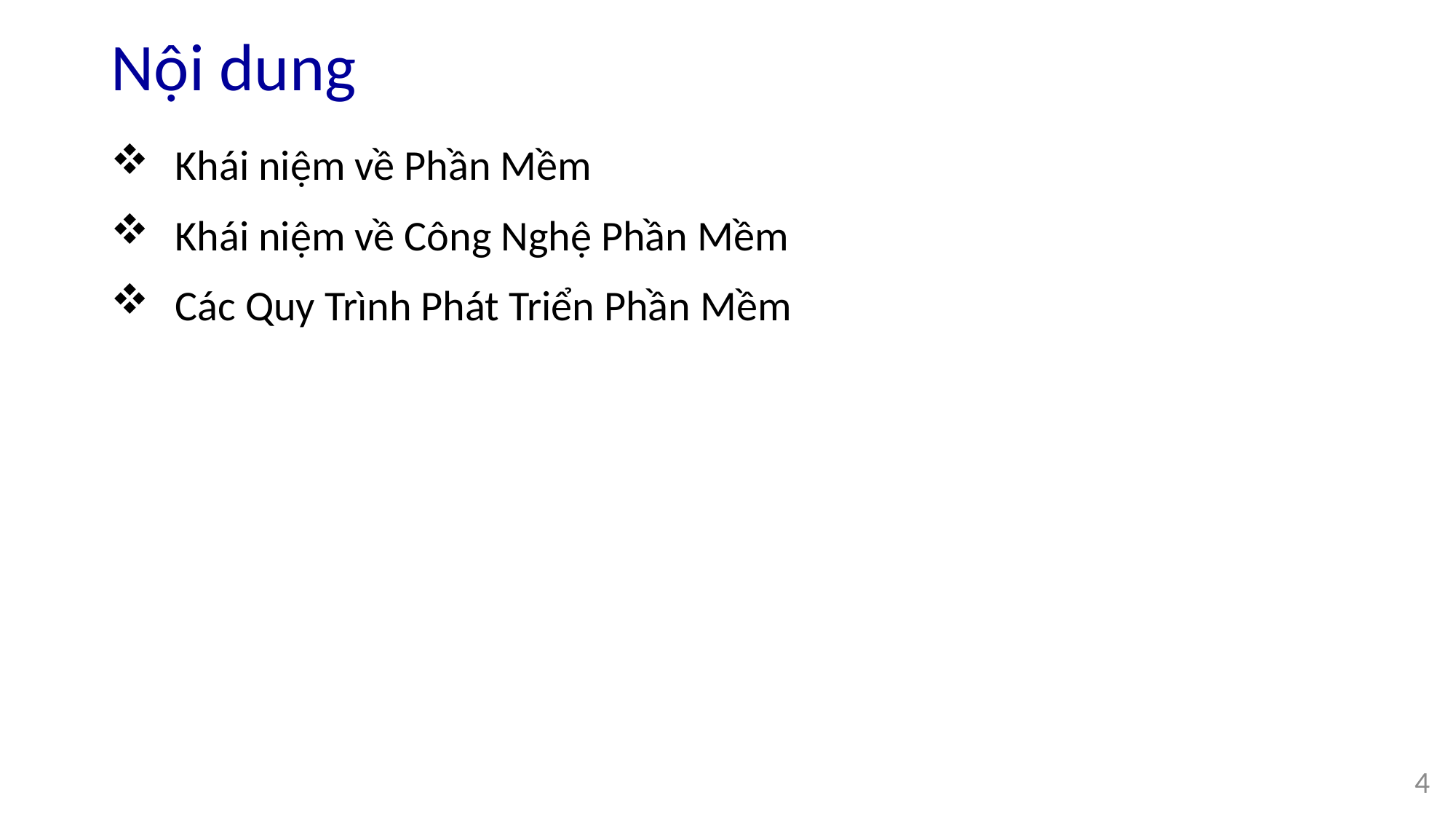

# Nội dung
Khái niệm về Phần Mềm
Khái niệm về Công Nghệ Phần Mềm
Các Quy Trình Phát Triển Phần Mềm

4